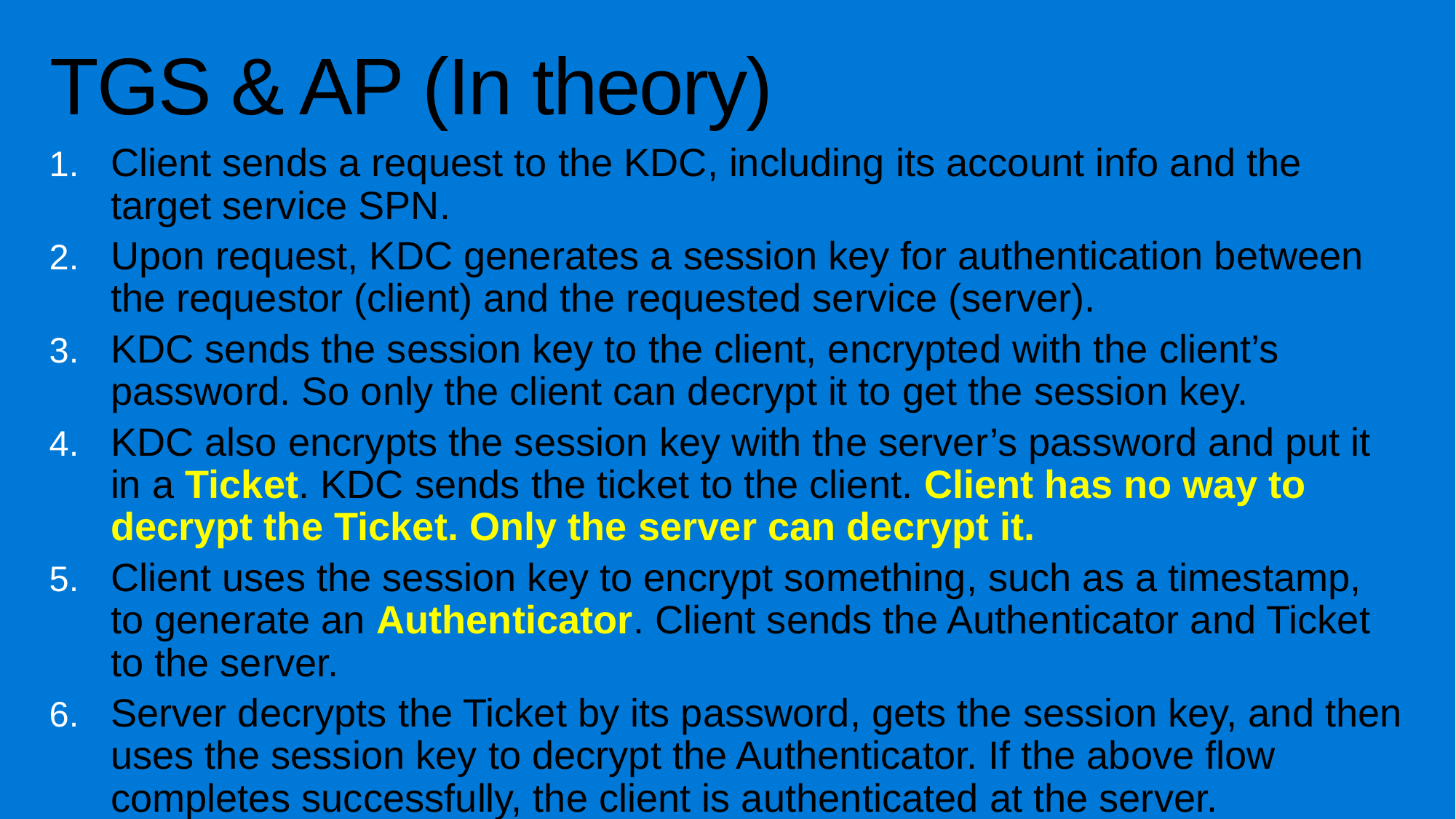

# TGS & AP (In theory)
Client sends a request to the KDC, including its account info and the target service SPN.
Upon request, KDC generates a session key for authentication between the requestor (client) and the requested service (server).
KDC sends the session key to the client, encrypted with the client’s password. So only the client can decrypt it to get the session key.
KDC also encrypts the session key with the server’s password and put it in a Ticket. KDC sends the ticket to the client. Client has no way to decrypt the Ticket. Only the server can decrypt it.
Client uses the session key to encrypt something, such as a timestamp, to generate an Authenticator. Client sends the Authenticator and Ticket to the server.
Server decrypts the Ticket by its password, gets the session key, and then uses the session key to decrypt the Authenticator. If the above flow completes successfully, the client is authenticated at the server.